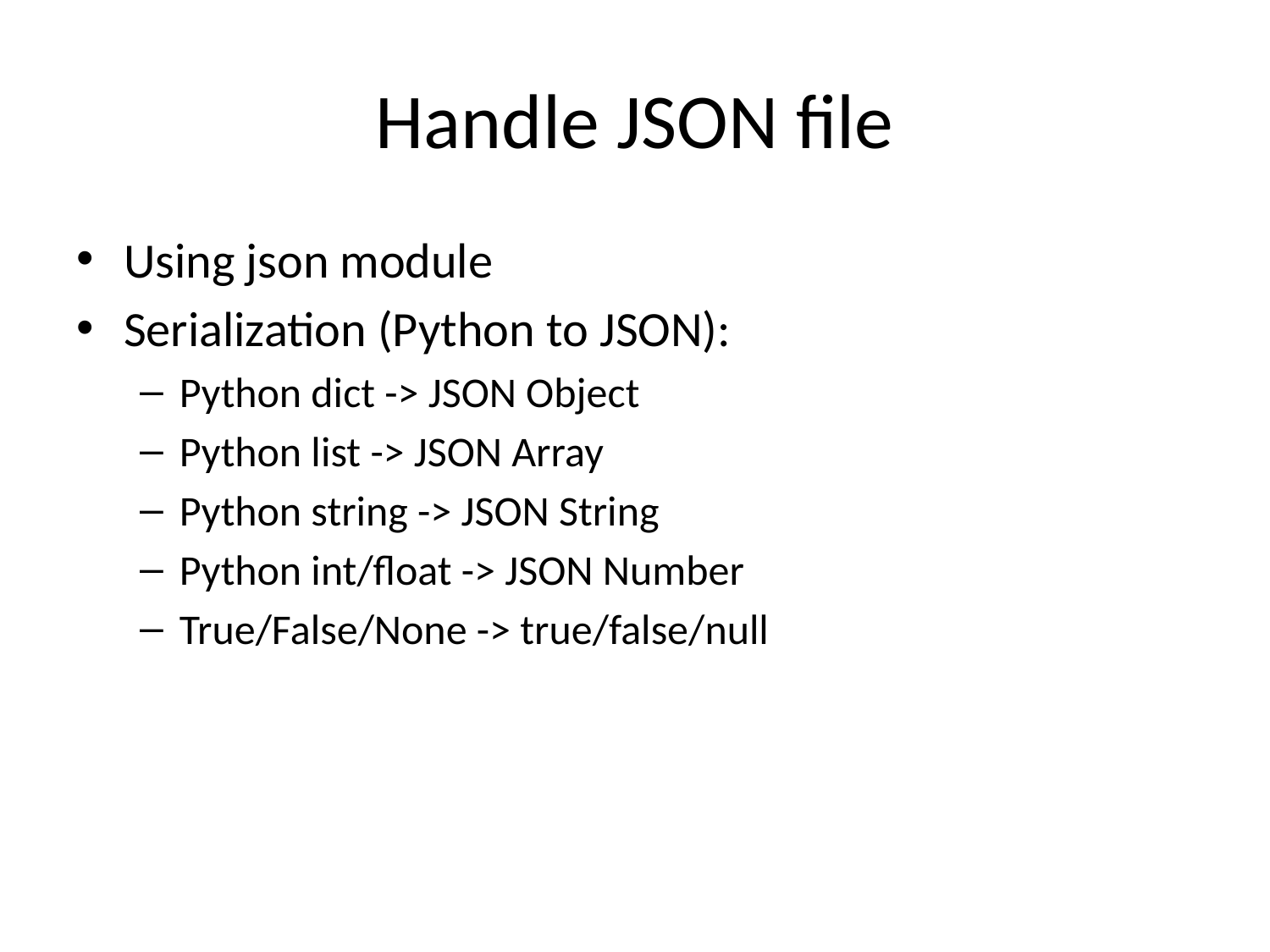

# Handle JSON file
Using json module
Serialization (Python to JSON):
Python dict -> JSON Object
Python list -> JSON Array
Python string -> JSON String
Python int/float -> JSON Number
True/False/None -> true/false/null